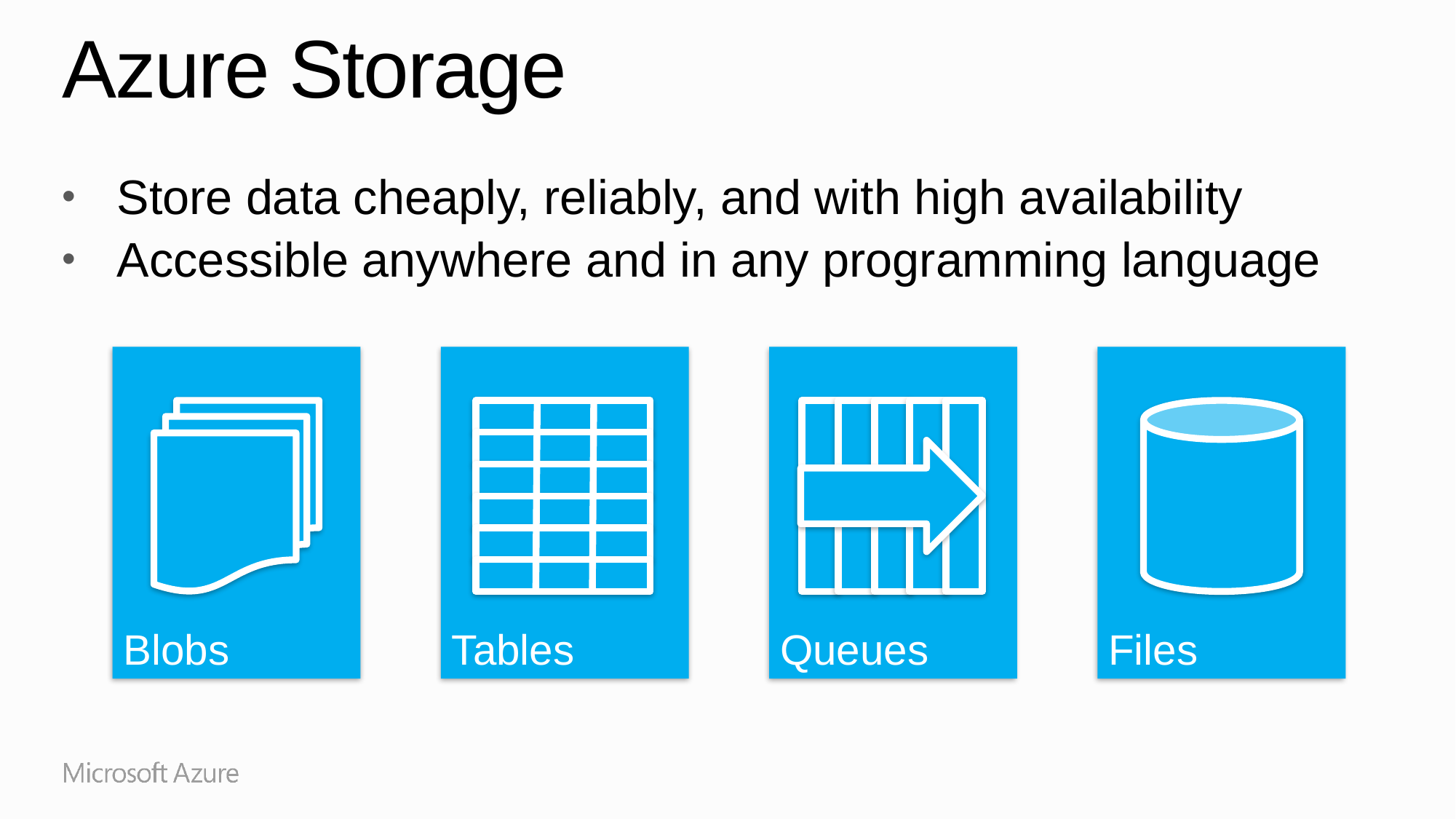

# Azure Storage
Store data cheaply, reliably, and with high availability
Accessible anywhere and in any programming language
Blobs
Tables
Queues
Files